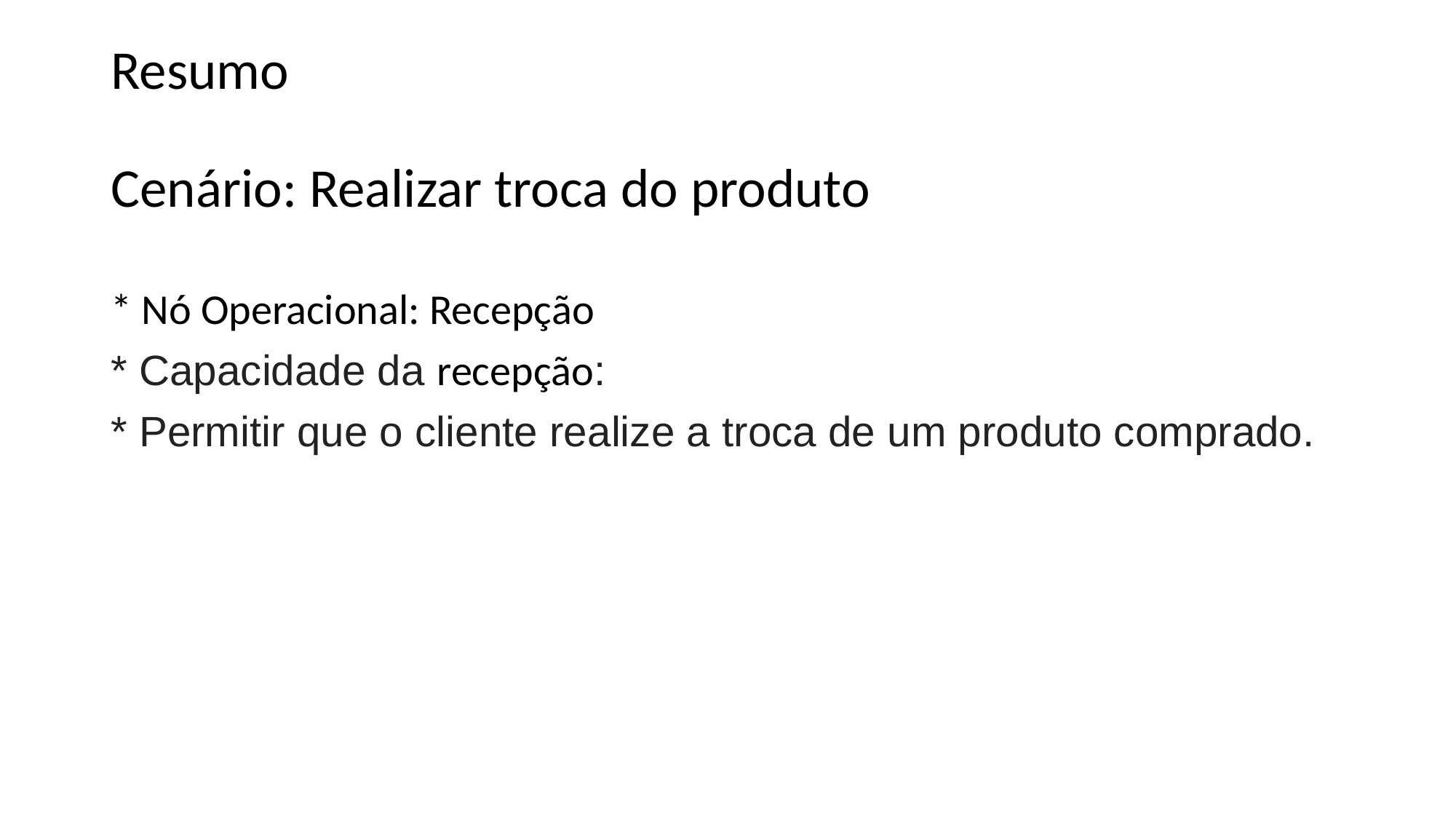

# Resumo Cenário: Realizar troca do produto
* Nó Operacional: Recepção
* Capacidade da recepção:
* Permitir que o cliente realize a troca de um produto comprado.